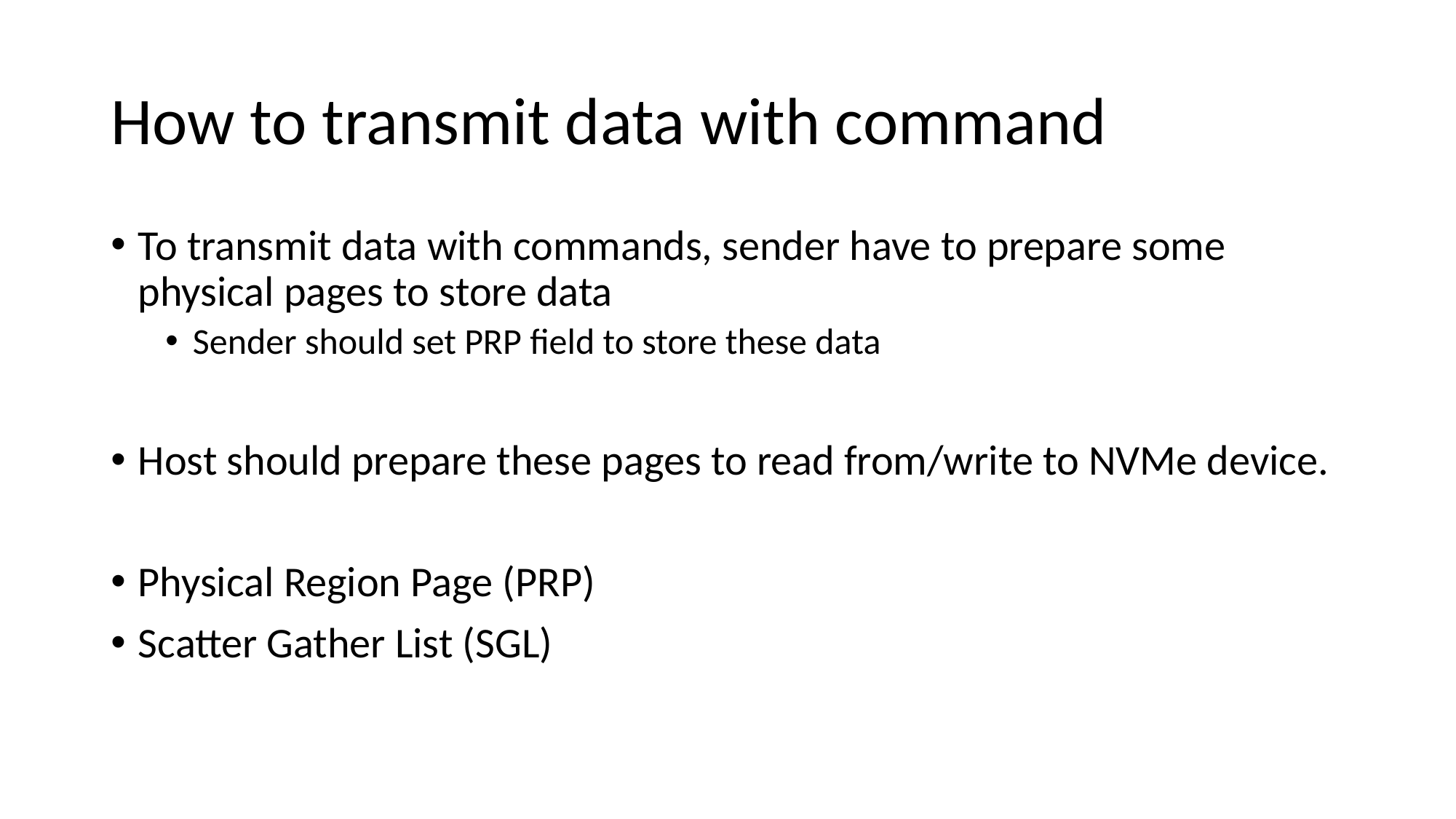

# How to transmit data with command
To transmit data with commands, sender have to prepare some physical pages to store data
Sender should set PRP field to store these data

Host should prepare these pages to read from/write to NVMe device.

Physical Region Page (PRP)
Scatter Gather List (SGL)